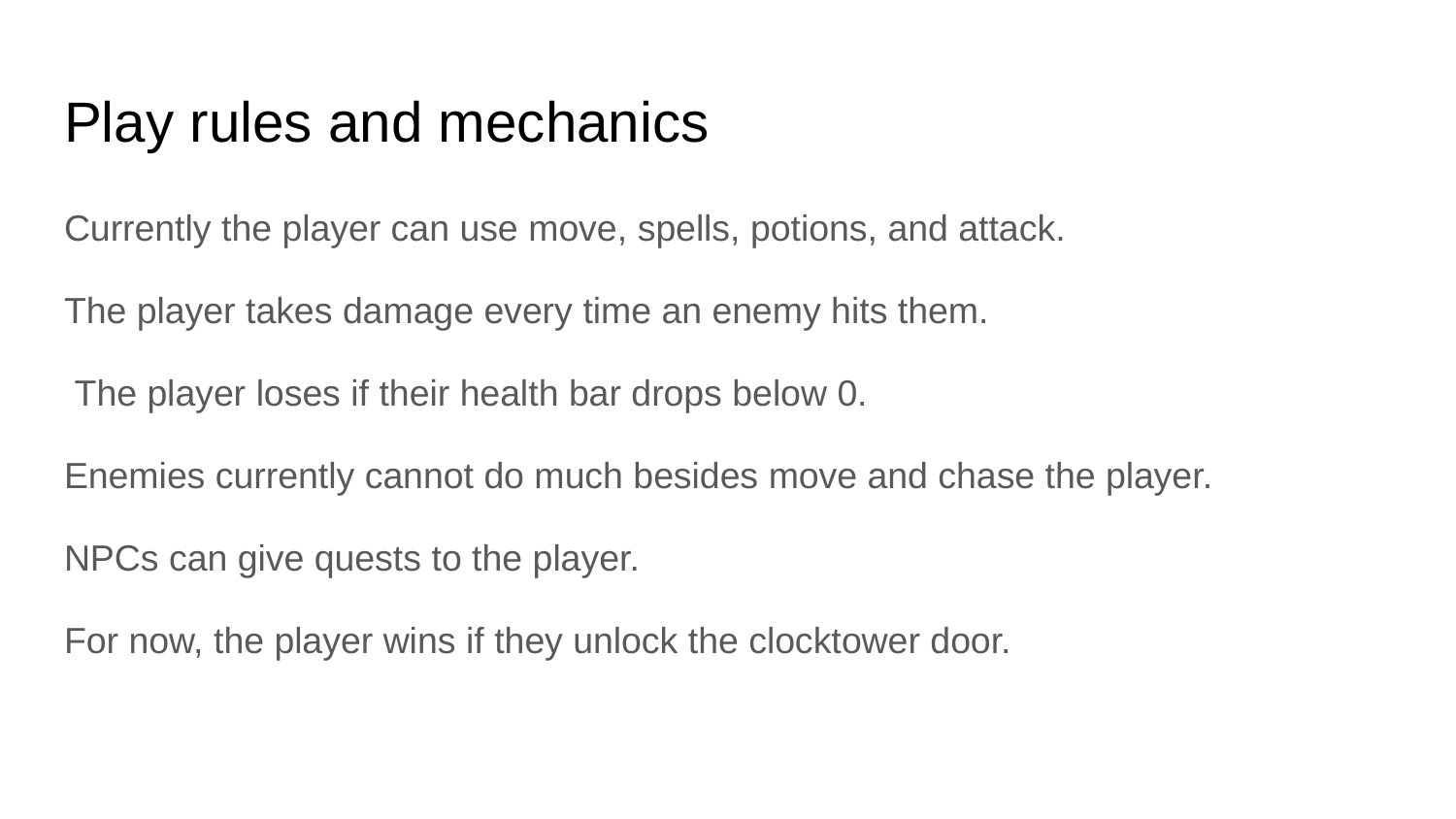

# Play rules and mechanics
Currently the player can use move, spells, potions, and attack.
The player takes damage every time an enemy hits them.
 The player loses if their health bar drops below 0.
Enemies currently cannot do much besides move and chase the player.
NPCs can give quests to the player.
For now, the player wins if they unlock the clocktower door.